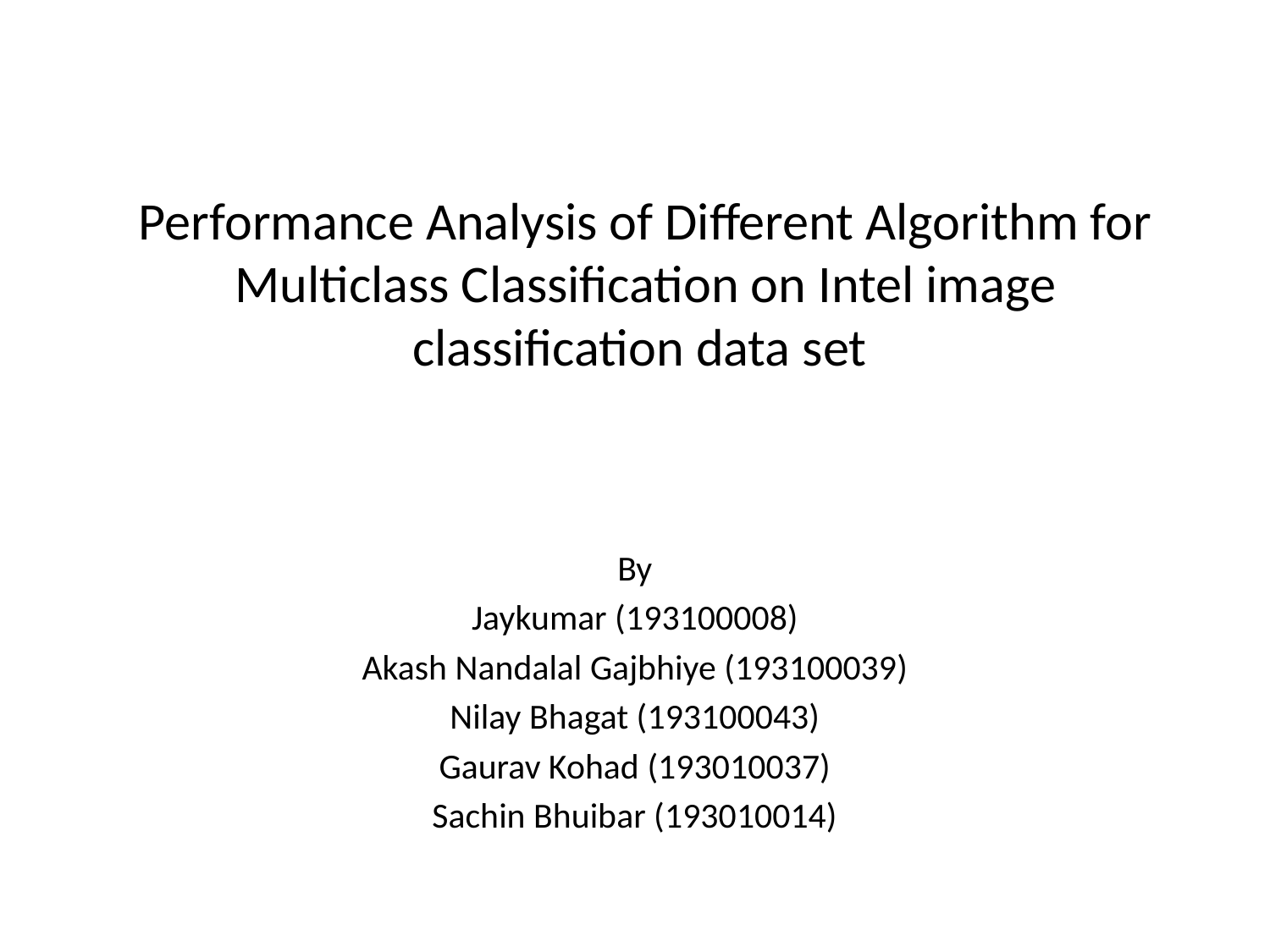

# Performance Analysis of Different Algorithm for Multiclass Classification on Intel image classification data set
By
Jaykumar (193100008)
Akash Nandalal Gajbhiye (193100039)
Nilay Bhagat (193100043)
Gaurav Kohad (193010037)
Sachin Bhuibar (193010014)